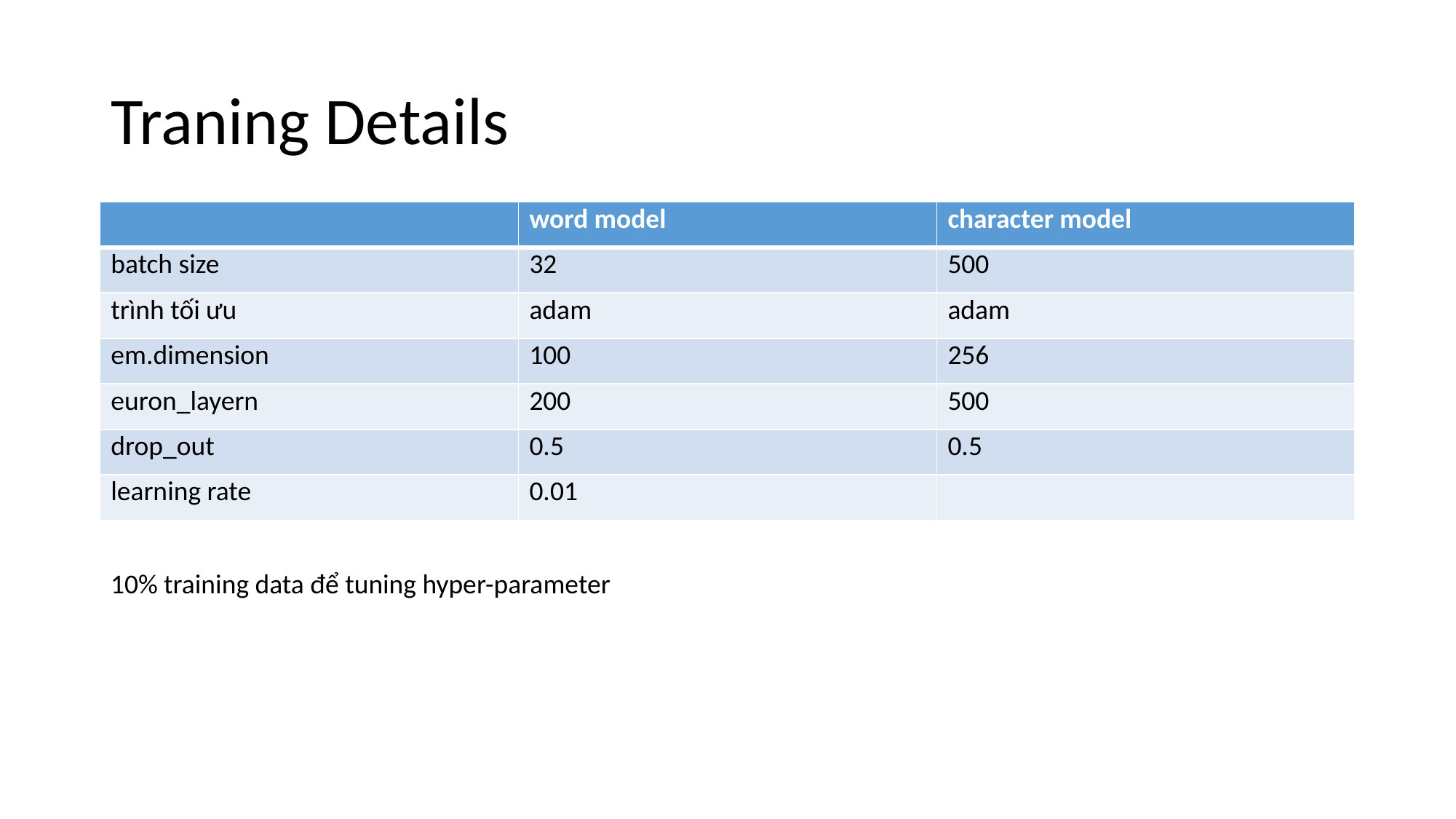

# Traning Details
|  | word model | character model |
| --- | --- | --- |
| batch size | 32 | 500 |
| trình tối ưu | adam | adam |
| em.dimension | 100 | 256 |
| euron\_layern | 200 | 500 |
| drop\_out | 0.5 | 0.5 |
| learning rate | 0.01 |  |
10% training data để tuning hyper-parameter